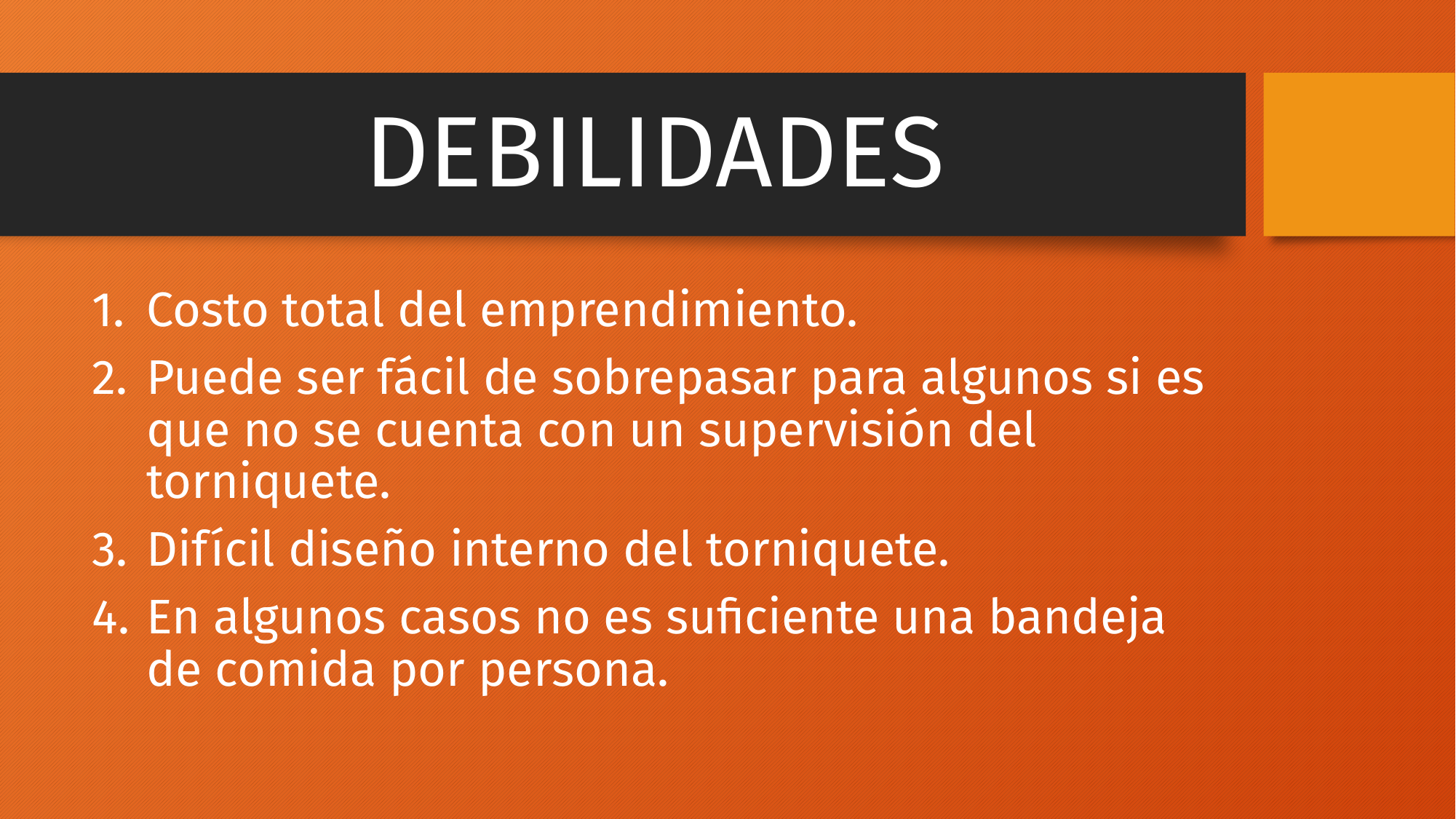

# DEBILIDADES
Costo total del emprendimiento.
Puede ser fácil de sobrepasar para algunos si es que no se cuenta con un supervisión del torniquete.
Difícil diseño interno del torniquete.
En algunos casos no es suficiente una bandeja de comida por persona.